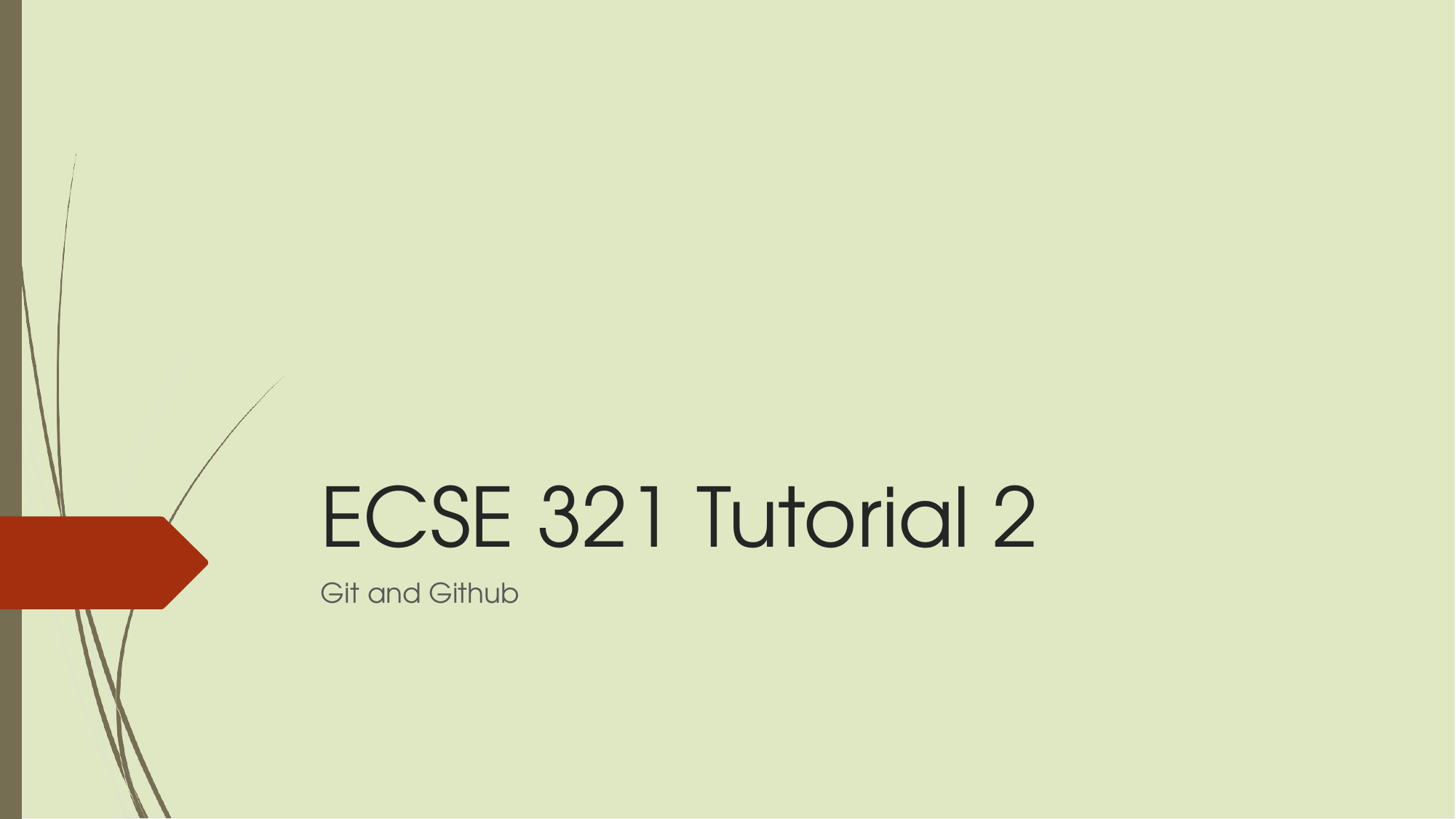

ECSE 321 Tutorial 2
Git and Github